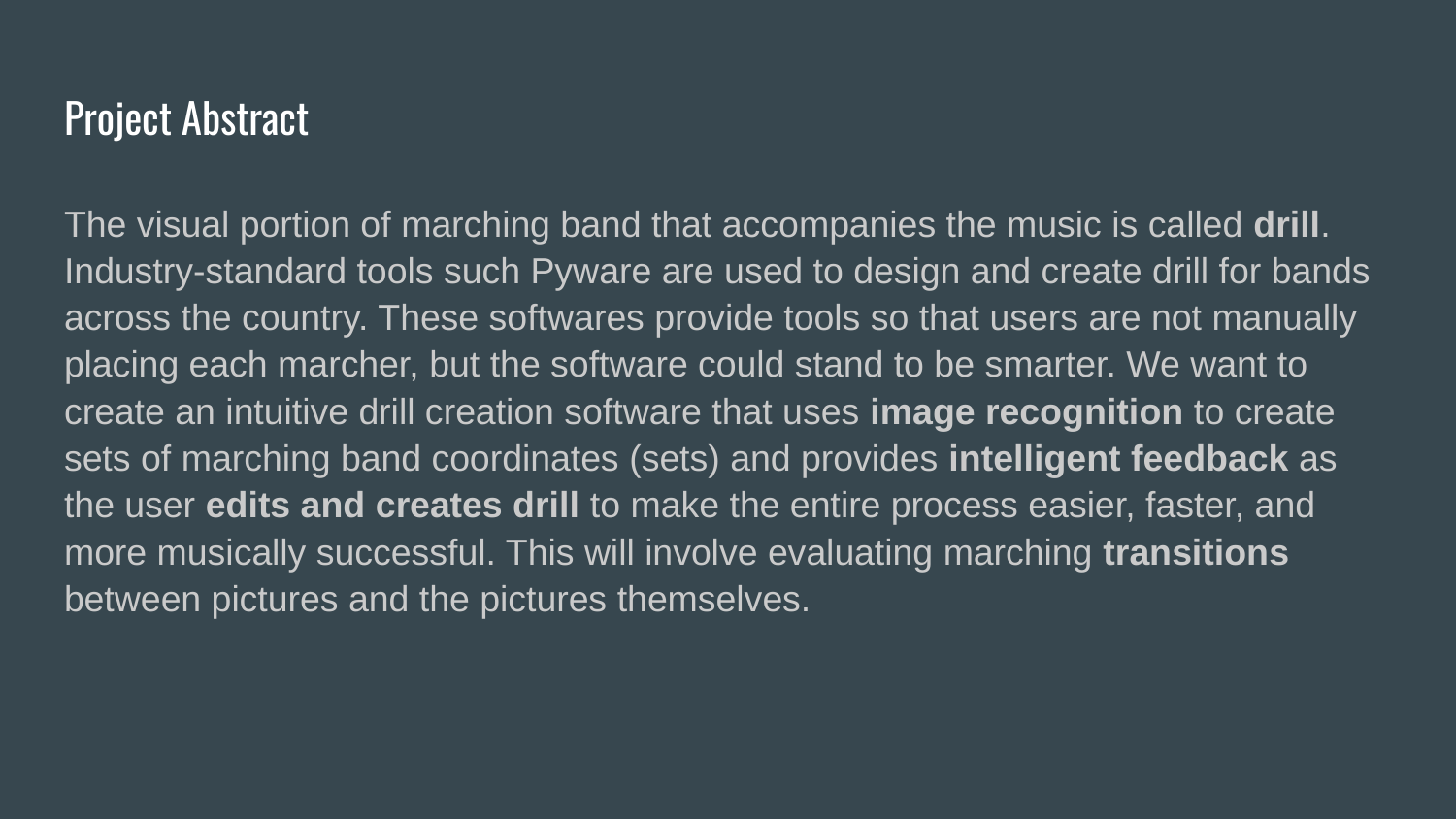

# Project Abstract
The visual portion of marching band that accompanies the music is called drill. Industry-standard tools such Pyware are used to design and create drill for bands across the country. These softwares provide tools so that users are not manually placing each marcher, but the software could stand to be smarter. We want to create an intuitive drill creation software that uses image recognition to create sets of marching band coordinates (sets) and provides intelligent feedback as the user edits and creates drill to make the entire process easier, faster, and more musically successful. This will involve evaluating marching transitions between pictures and the pictures themselves.